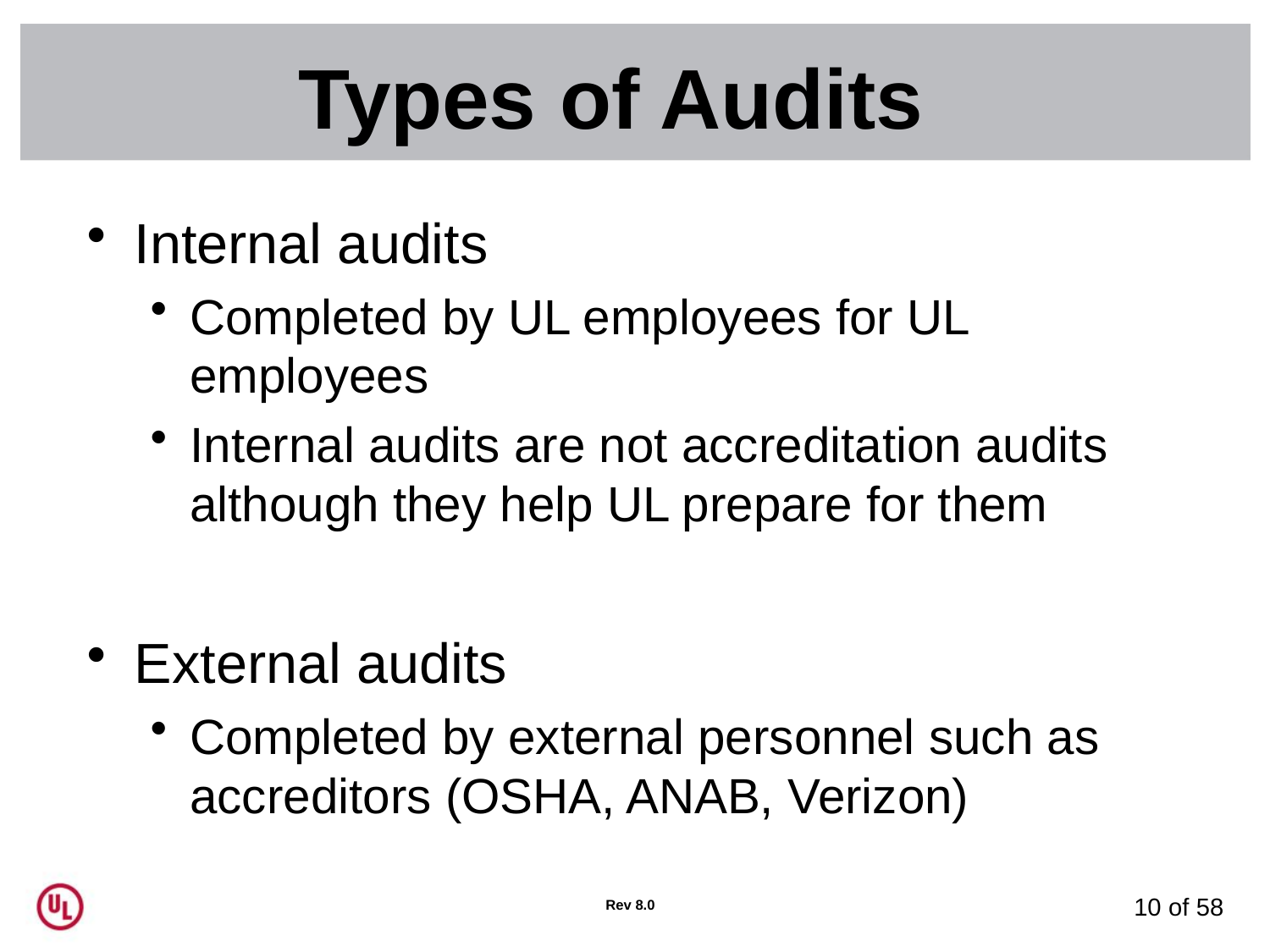

# Types of Audits
Internal audits
Completed by UL employees for UL employees
Internal audits are not accreditation audits although they help UL prepare for them

External audits
Completed by external personnel such as accreditors (OSHA, ANAB, Verizon)

10 of 58

Rev 8.0